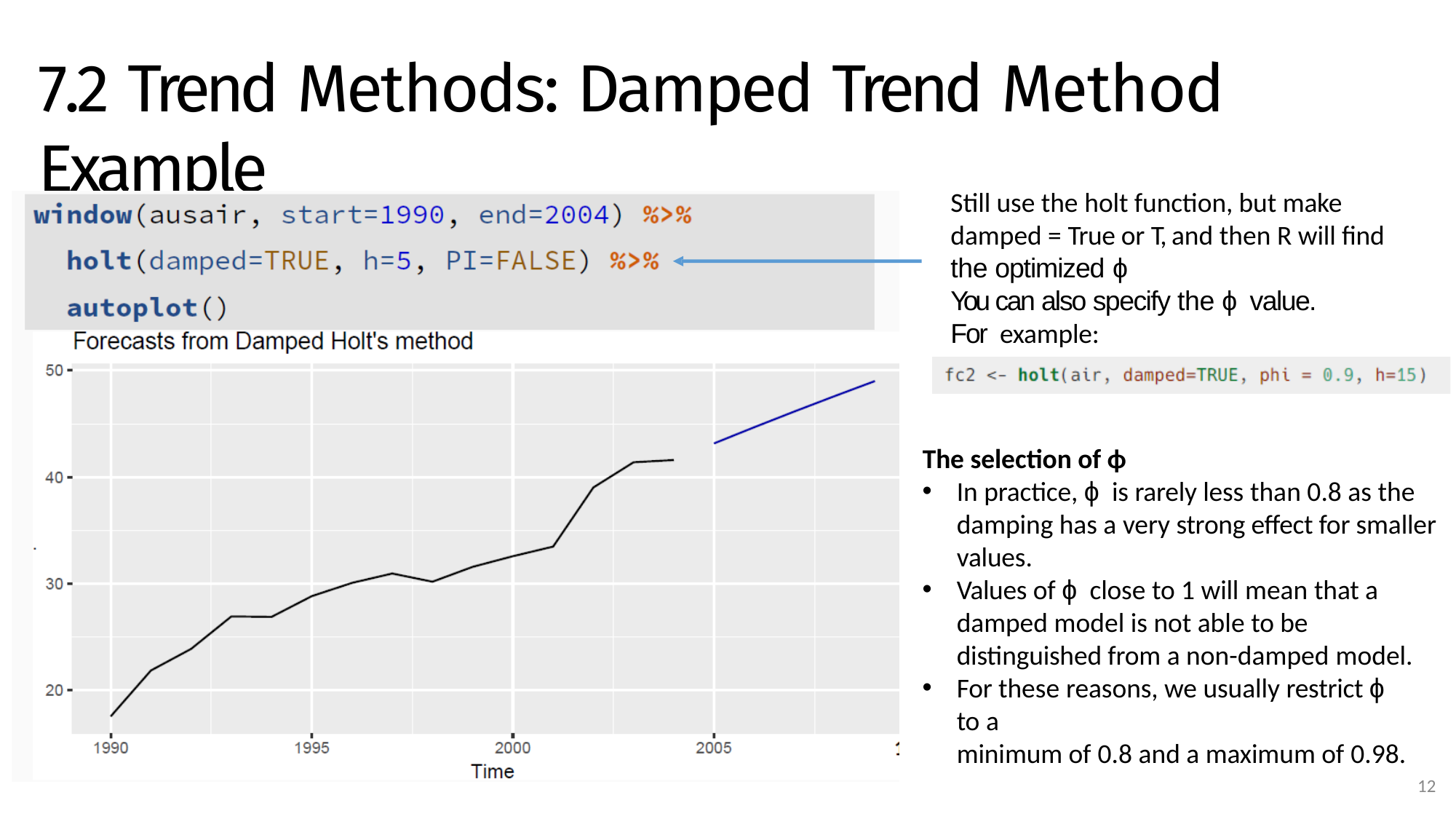

# 7.2 Trend Methods: Damped Trend Method Example
Still use the holt function, but make  damped = True or T, and then R will find  the optimized ϕ
You can also specify the ϕ value. For  example:

The selection of ϕ
In practice, ϕ is rarely less than 0.8 as the  damping has a very strong effect for smaller  values.
Values of ϕ close to 1 will mean that a  damped model is not able to be  distinguished from a non-damped model.
For these reasons, we usually restrict ϕ to a
minimum of 0.8 and a maximum of 0.98.
12